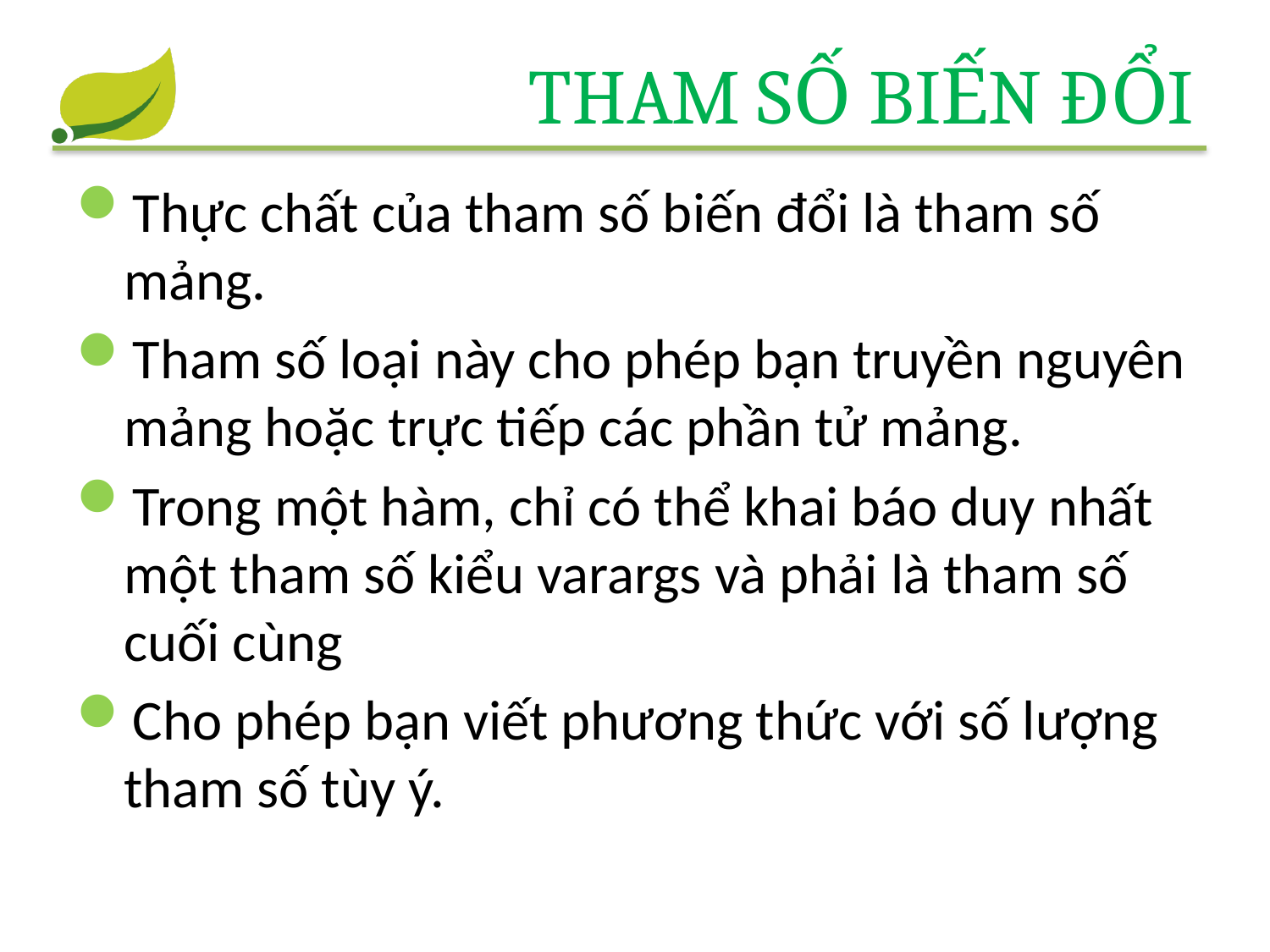

# Tham số biến đổi
Thực chất của tham số biến đổi là tham số mảng.
Tham số loại này cho phép bạn truyền nguyên mảng hoặc trực tiếp các phần tử mảng.
Trong một hàm, chỉ có thể khai báo duy nhất một tham số kiểu varargs và phải là tham số cuối cùng
Cho phép bạn viết phương thức với số lượng tham số tùy ý.